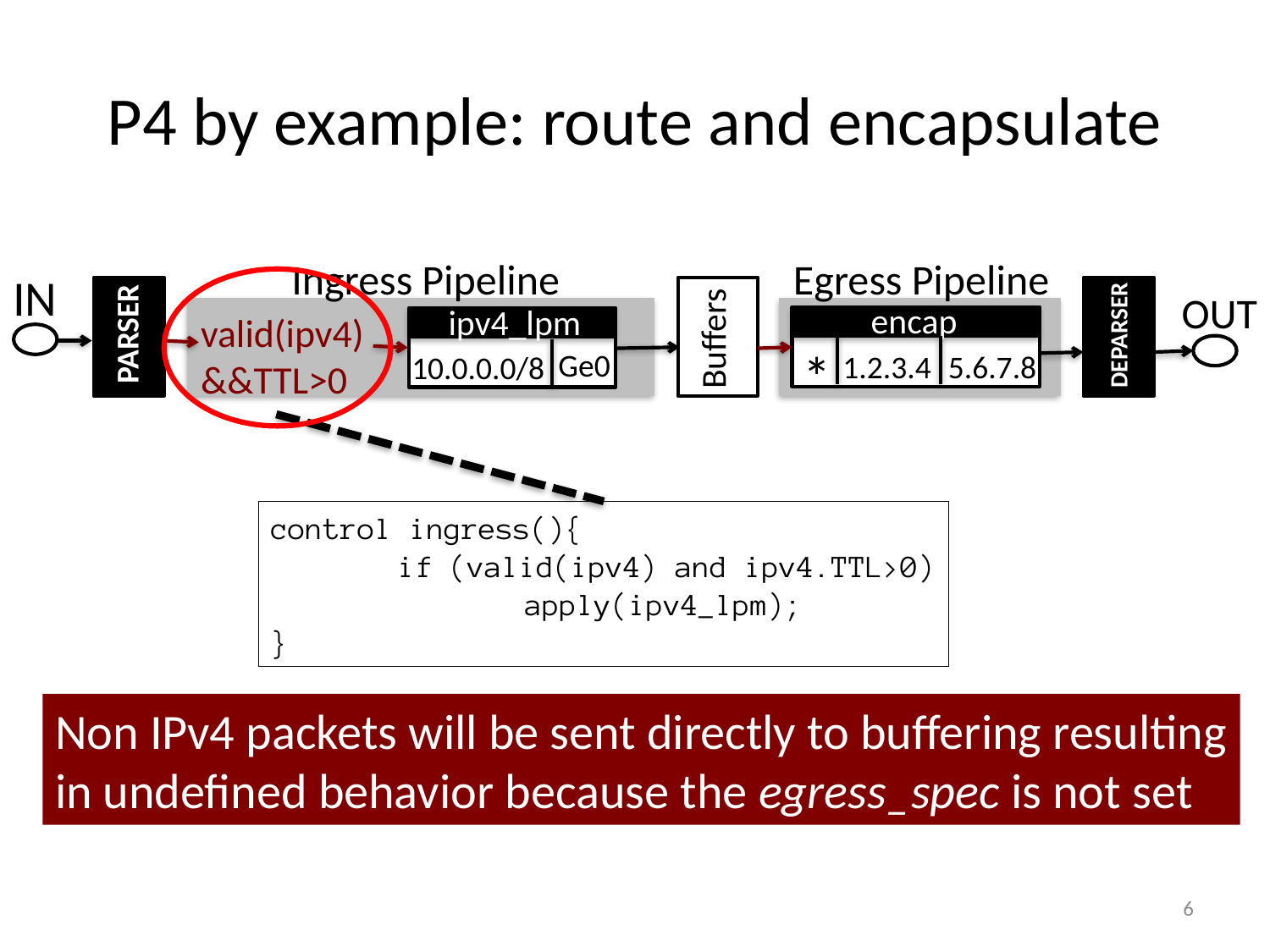

# P4 by example: route and encapsulate

Ingress Pipeline
Egress Pipeline
IN

Buffers
OUT

encap

*
1.2.3.4
ipv4_lpm

Ge0
10.0.0.0/8

valid(ipv4)
&&TTL>0

PARSER
DEPARSER
5.6.7.8

control ingress(){
	if (valid(ipv4) and ipv4.TTL>0)
		apply(ipv4_lpm);
}
Non IPv4 packets will be sent directly to buffering resulting
in undefined behavior because the egress_spec is not set
6